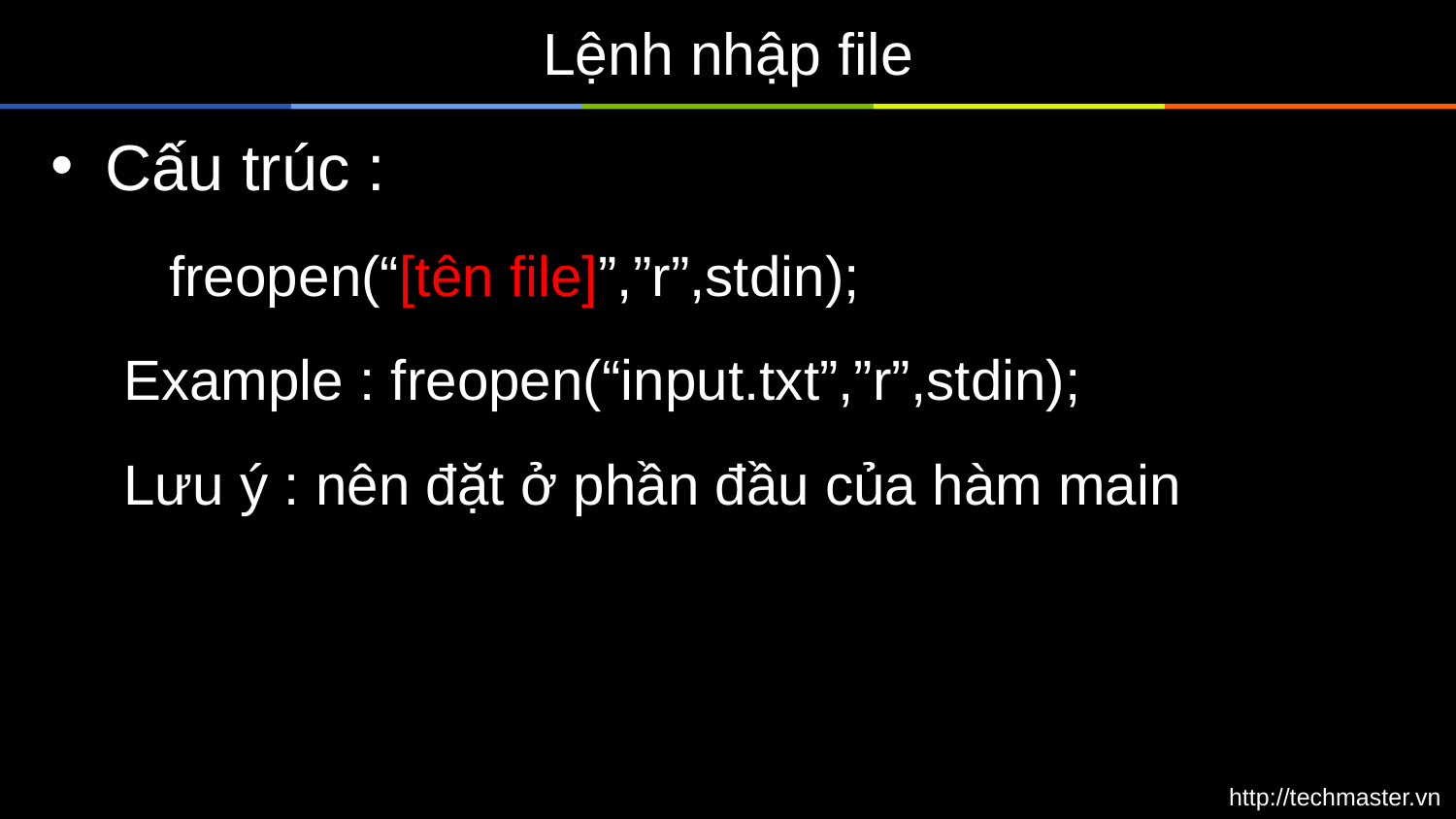

# Lệnh nhập file
Cấu trúc :
	freopen(“[tên file]”,”r”,stdin);
Example : freopen(“input.txt”,”r”,stdin);
Lưu ý : nên đặt ở phần đầu của hàm main